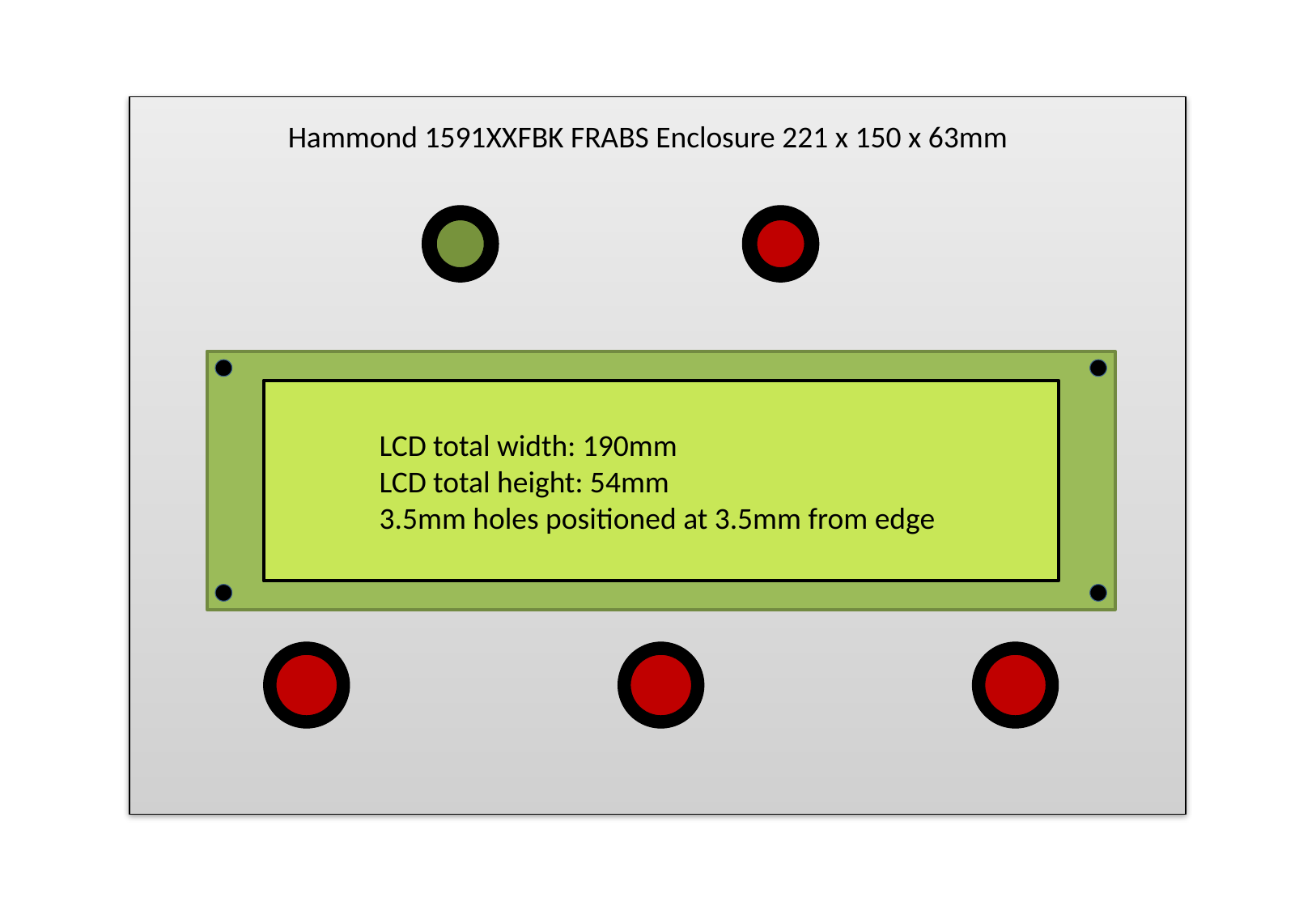

Hammond 1591XXFBK FRABS Enclosure 221 x 150 x 63mm

LCD total width: 190mm
LCD total height: 54mm
3.5mm holes positioned at 3.5mm from edge